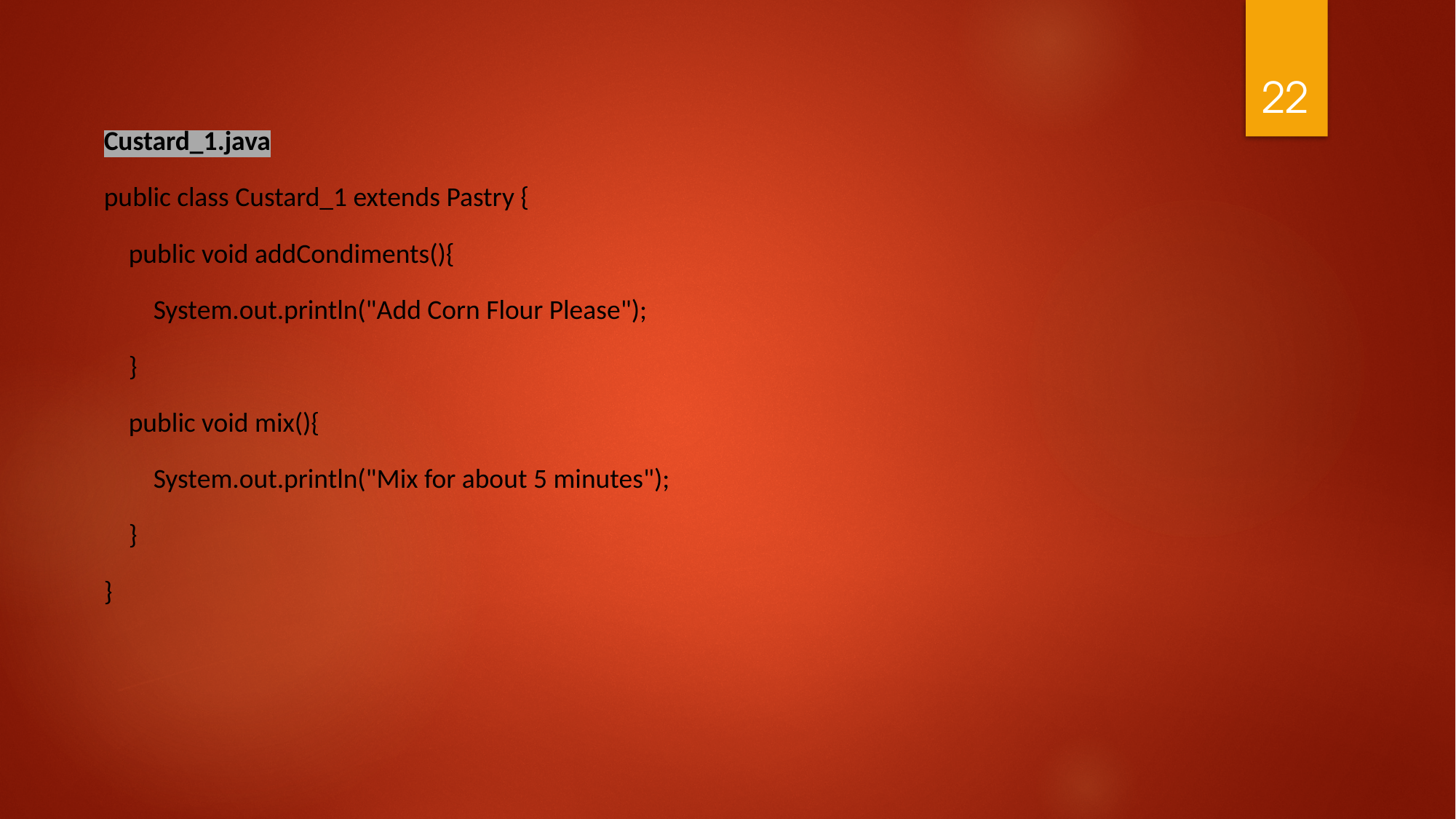

22
Custard_1.java
public class Custard_1 extends Pastry {
    public void addCondiments(){
        System.out.println("Add Corn Flour Please");
    }
    public void mix(){
        System.out.println("Mix for about 5 minutes");
    }
}